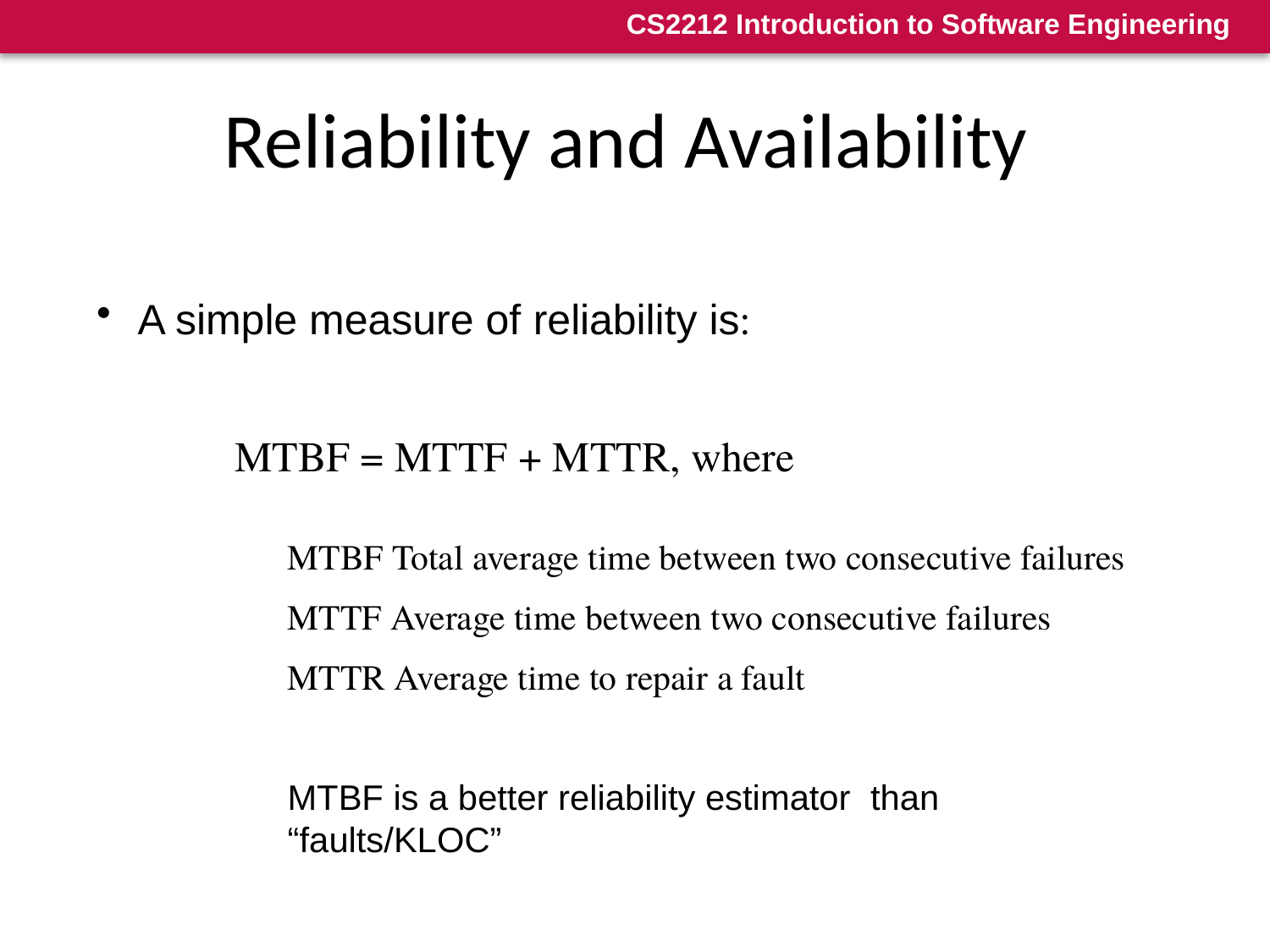

# Reliability and Availability
 A simple measure of reliability is:
MTBF = MTTF + MTTR, where
MTBF Total average time between two consecutive failures
MTTF Average time between two consecutive failures
MTTR Average time to repair a fault

MTBF is a better reliability estimator  than “faults/KLOC”